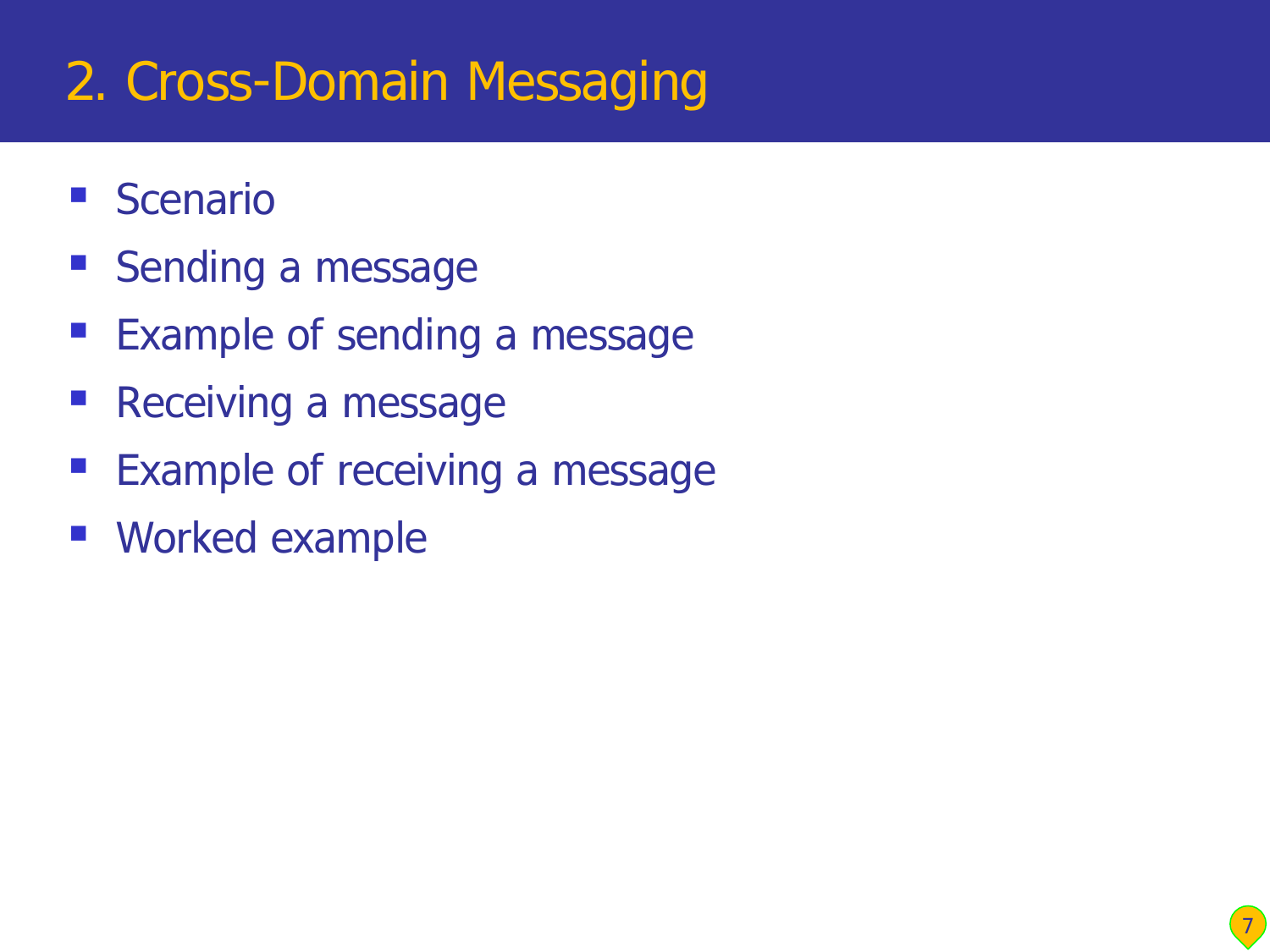

# 2. Cross-Domain Messaging
Scenario
Sending a message
Example of sending a message
Receiving a message
Example of receiving a message
Worked example
7